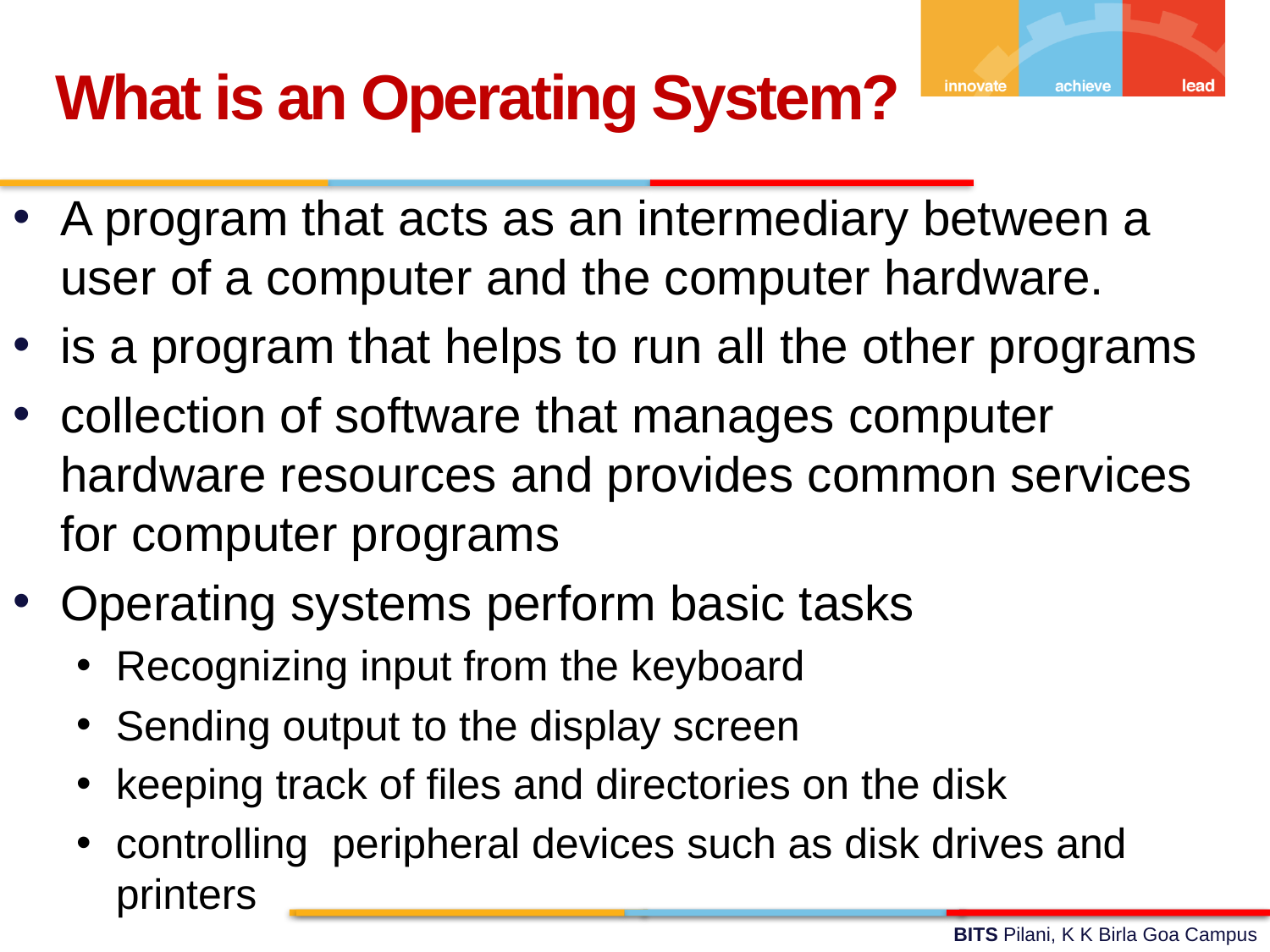

What is an Operating System?
A program that acts as an intermediary between a user of a computer and the computer hardware.
is a program that helps to run all the other programs
collection of software that manages computer hardware resources and provides common services for computer programs
Operating systems perform basic tasks
Recognizing input from the keyboard
Sending output to the display screen
keeping track of files and directories on the disk
controlling  peripheral devices such as disk drives and printers